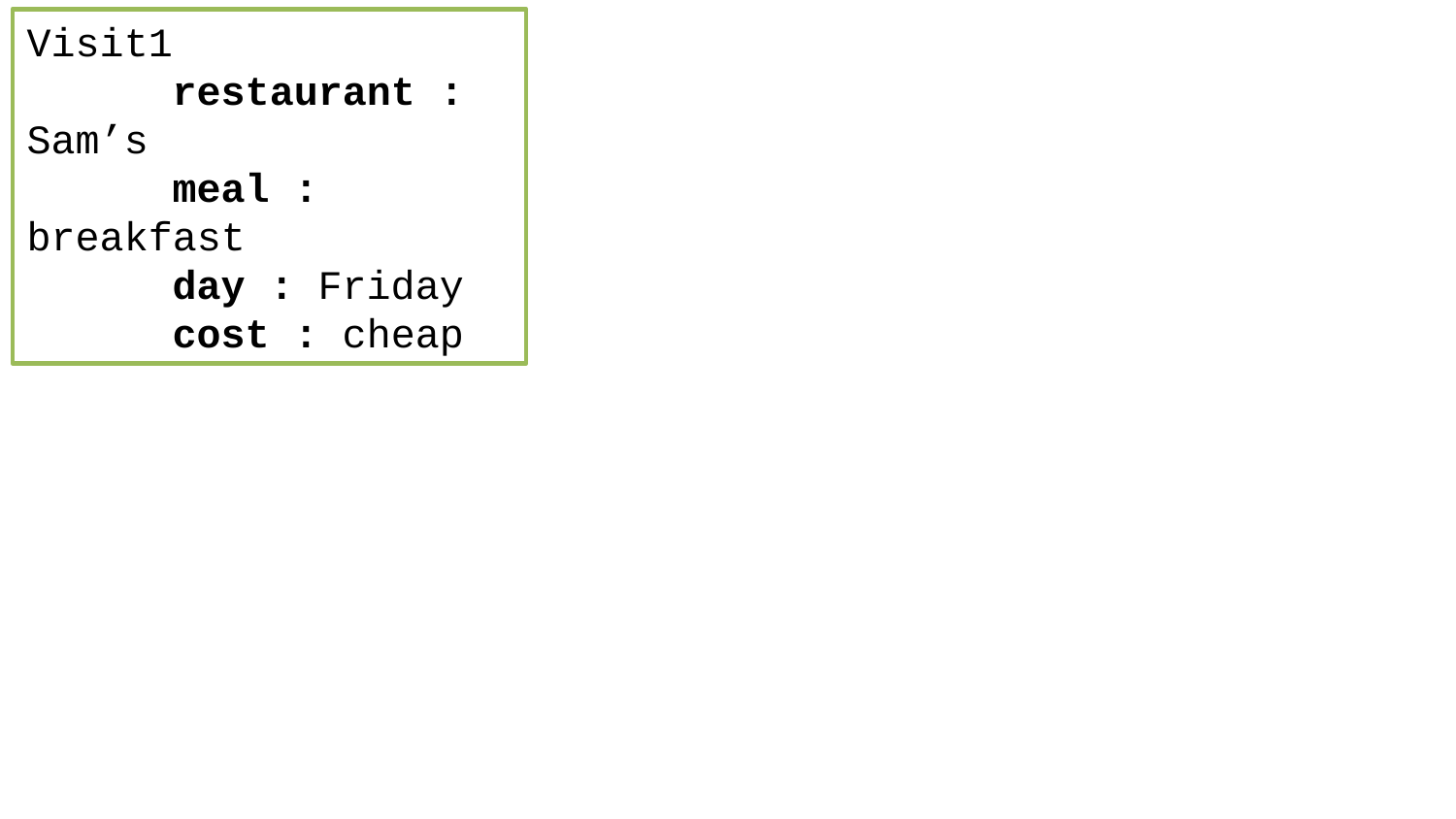

Visit1
	restaurant : Sam’s
	meal : breakfast
	day : Friday
	cost : cheap